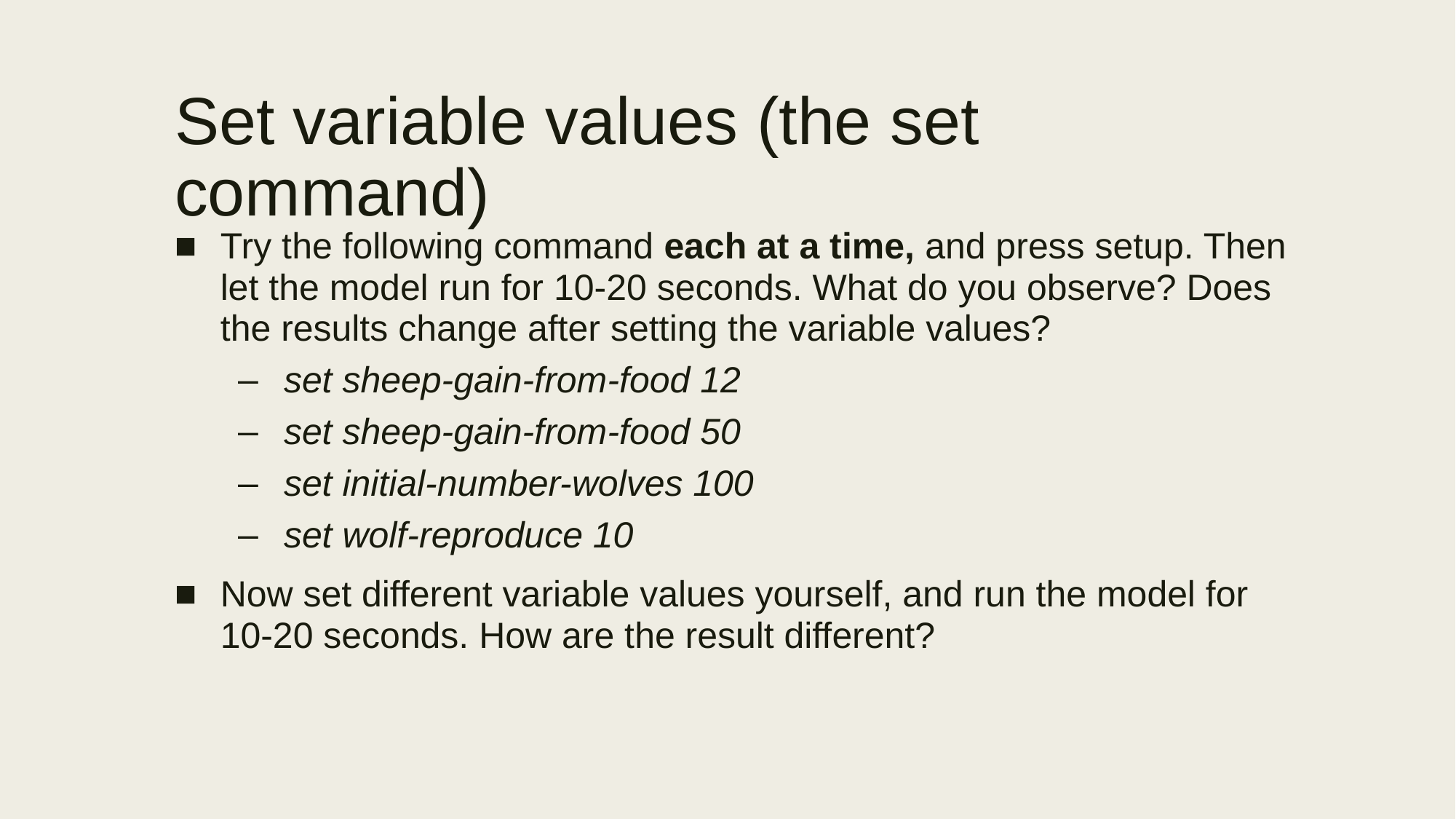

# Set variable values (the set command)
Try the following command each at a time, and press setup. Then let the model run for 10-20 seconds. What do you observe? Does the results change after setting the variable values?
set sheep-gain-from-food 12
set sheep-gain-from-food 50
set initial-number-wolves 100
set wolf-reproduce 10
Now set different variable values yourself, and run the model for 10-20 seconds. How are the result different?